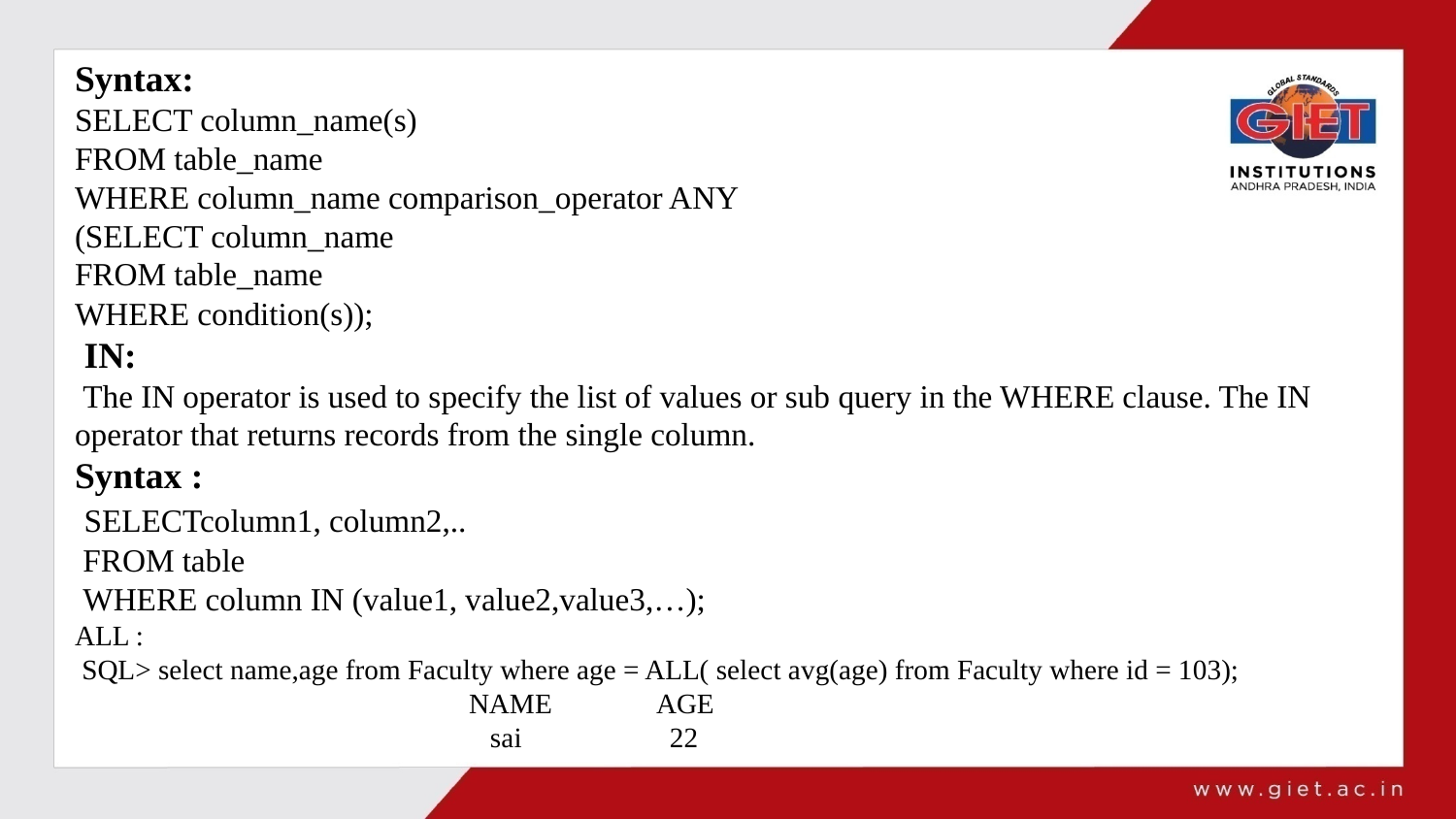

Syntax:
SELECT column_name(s)
FROM table_name
WHERE column_name comparison_operator ANY
(SELECT column_name
FROM table_name
WHERE condition(s));
 IN:
 The IN operator is used to specify the list of values or sub query in the WHERE clause. The IN operator that returns records from the single column.
Syntax :
 SELECTcolumn1, column2,..
 FROM table
 WHERE column IN (value1, value2,value3,…);
ALL :
 SQL> select name,age from Faculty where age = ALL( select avg(age) from Faculty where id = 103);
                                                        NAME               AGE
                                                           sai                     22